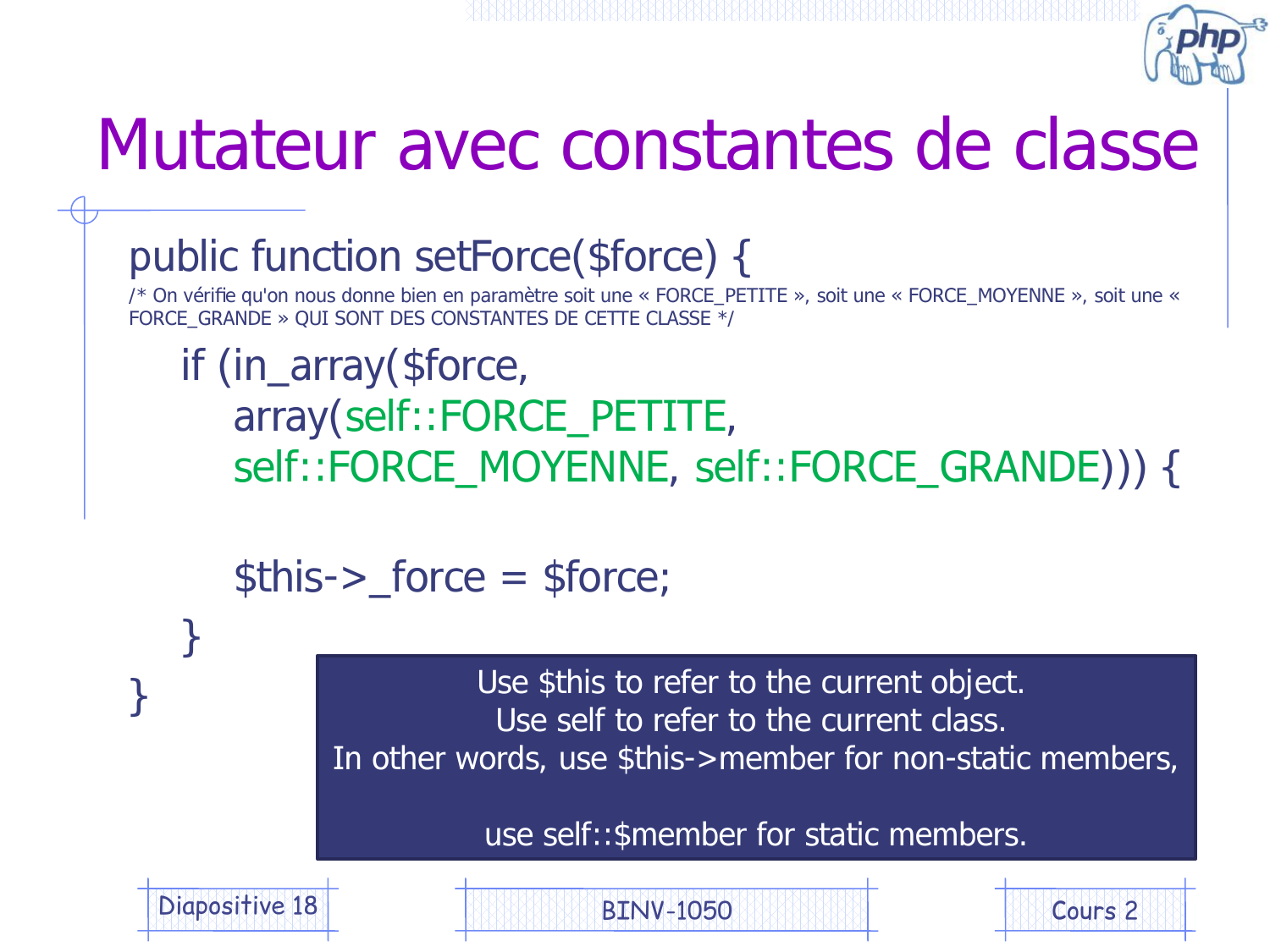

# Mutateur avec constantes de classe
public function setForce($force) {
/* On vérifie qu'on nous donne bien en paramètre soit une « FORCE_PETITE », soit une « FORCE_MOYENNE », soit une « FORCE_GRANDE » QUI SONT DES CONSTANTES DE CETTE CLASSE */
    if (in_array($force,
        array(self::FORCE_PETITE,
        self::FORCE_MOYENNE, self::FORCE_GRANDE))) {
      
        $this->_force = $force;
    }
}

Use $this to refer to the current object.
Use self to refer to the current class.
In other words, use $this->member for non-static members,
use self::$member for static members.
Diapositive 18
BINV-1050
Cours 2